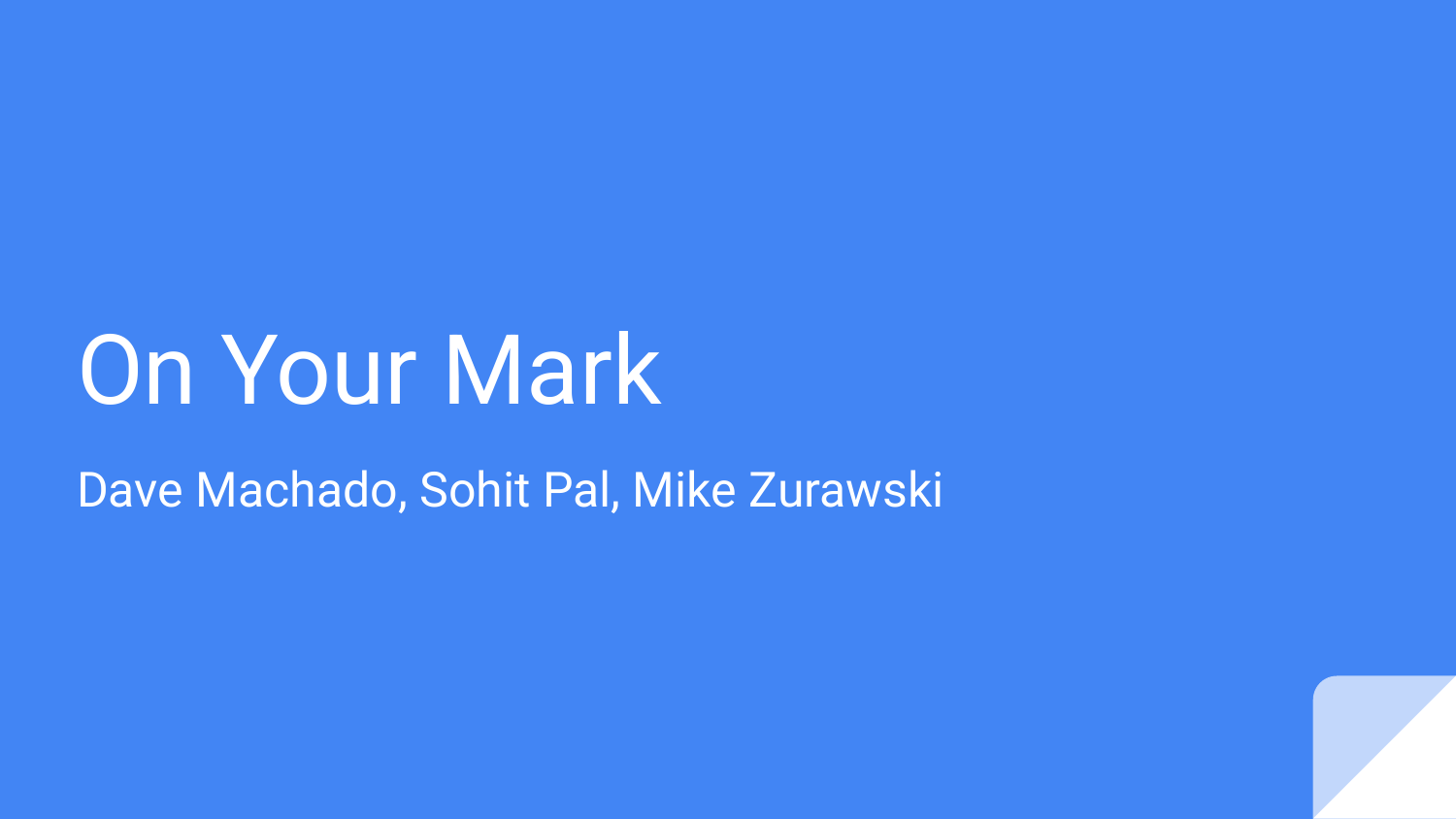

# On Your Mark
Dave Machado, Sohit Pal, Mike Zurawski